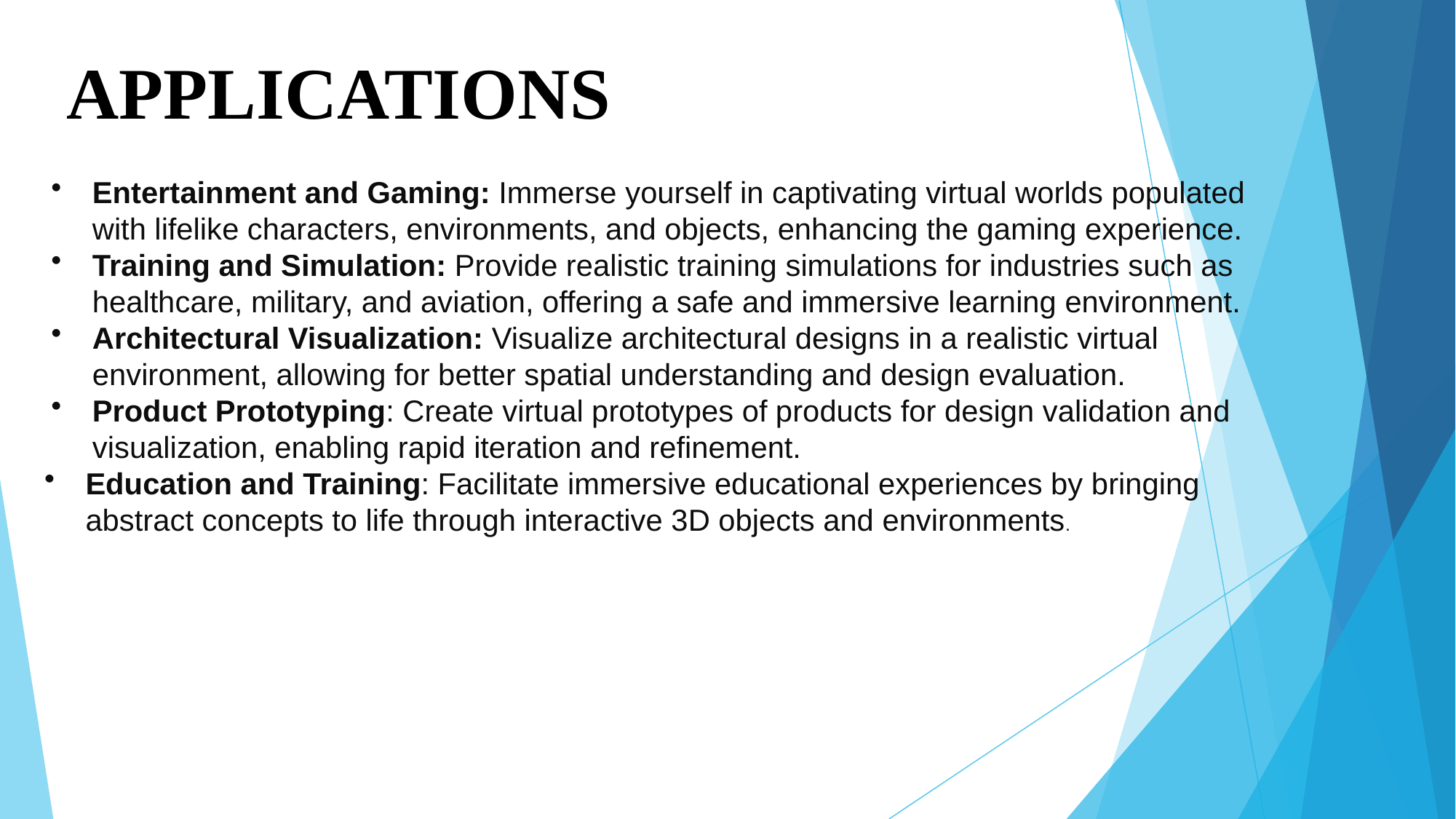

# APPLICATIONS

Entertainment and Gaming: Immerse yourself in captivating virtual worlds populated with lifelike characters, environments, and objects, enhancing the gaming experience.
Training and Simulation: Provide realistic training simulations for industries such as healthcare, military, and aviation, offering a safe and immersive learning environment.
Architectural Visualization: Visualize architectural designs in a realistic virtual environment, allowing for better spatial understanding and design evaluation.
Product Prototyping: Create virtual prototypes of products for design validation and visualization, enabling rapid iteration and refinement.
Education and Training: Facilitate immersive educational experiences by bringing abstract concepts to life through interactive 3D objects and environments.